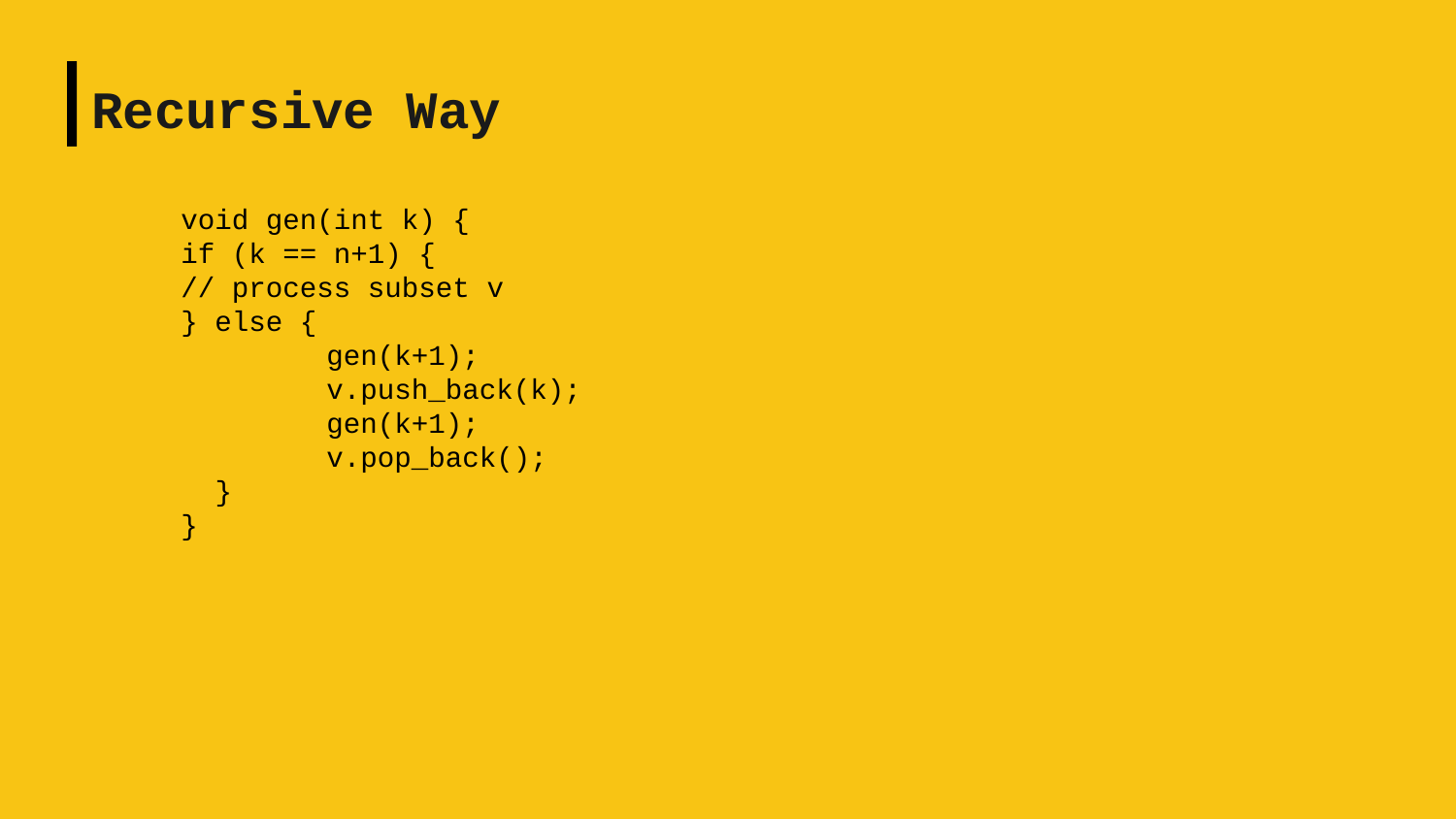

# Recursive Way
void gen(int k) {
if (k == n+1) {
// process subset v
} else {
	gen(k+1);
	v.push_back(k);
	gen(k+1);
	v.pop_back();
  }
}